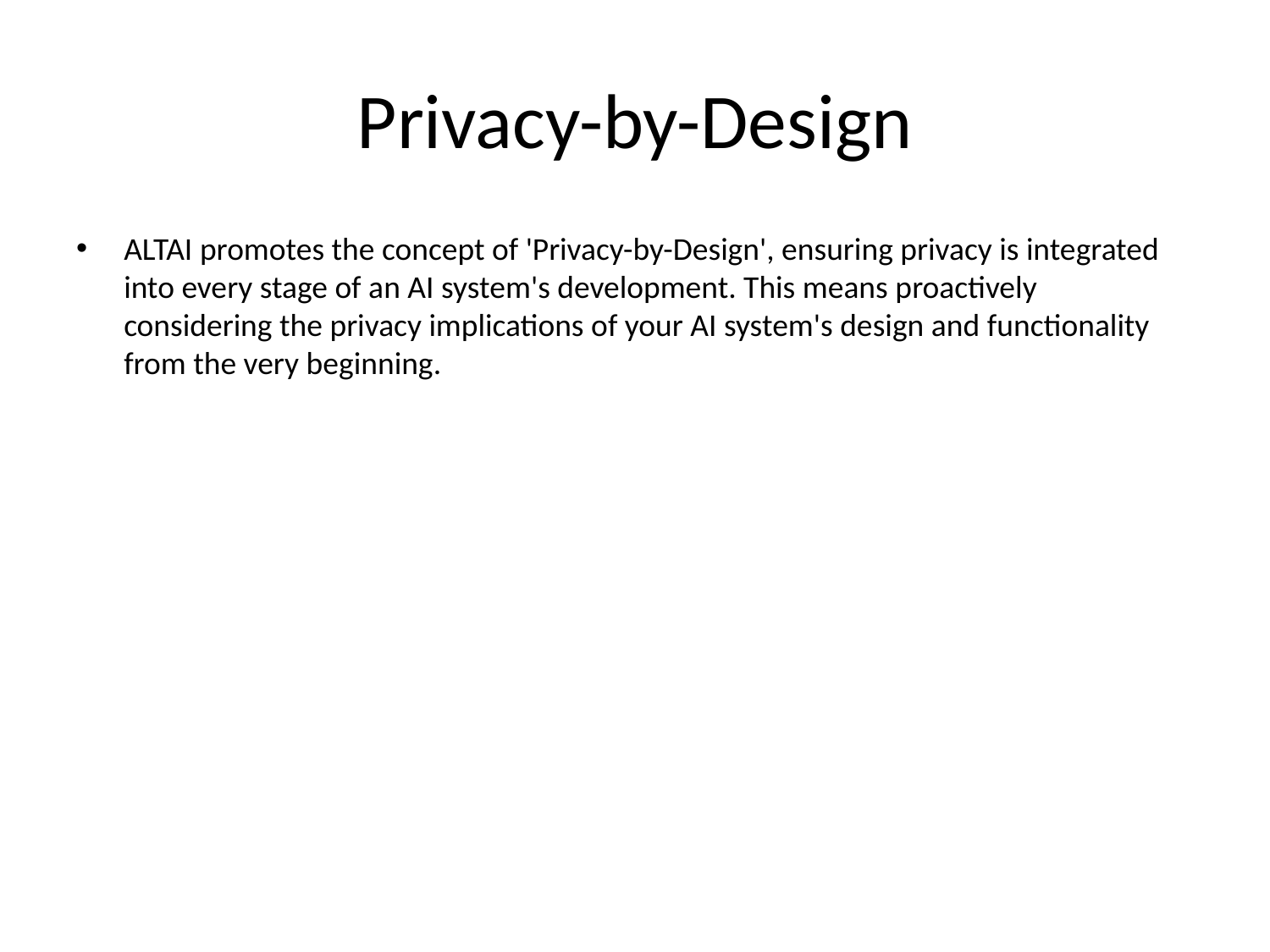

# Privacy-by-Design
ALTAI promotes the concept of 'Privacy-by-Design', ensuring privacy is integrated into every stage of an AI system's development. This means proactively considering the privacy implications of your AI system's design and functionality from the very beginning.